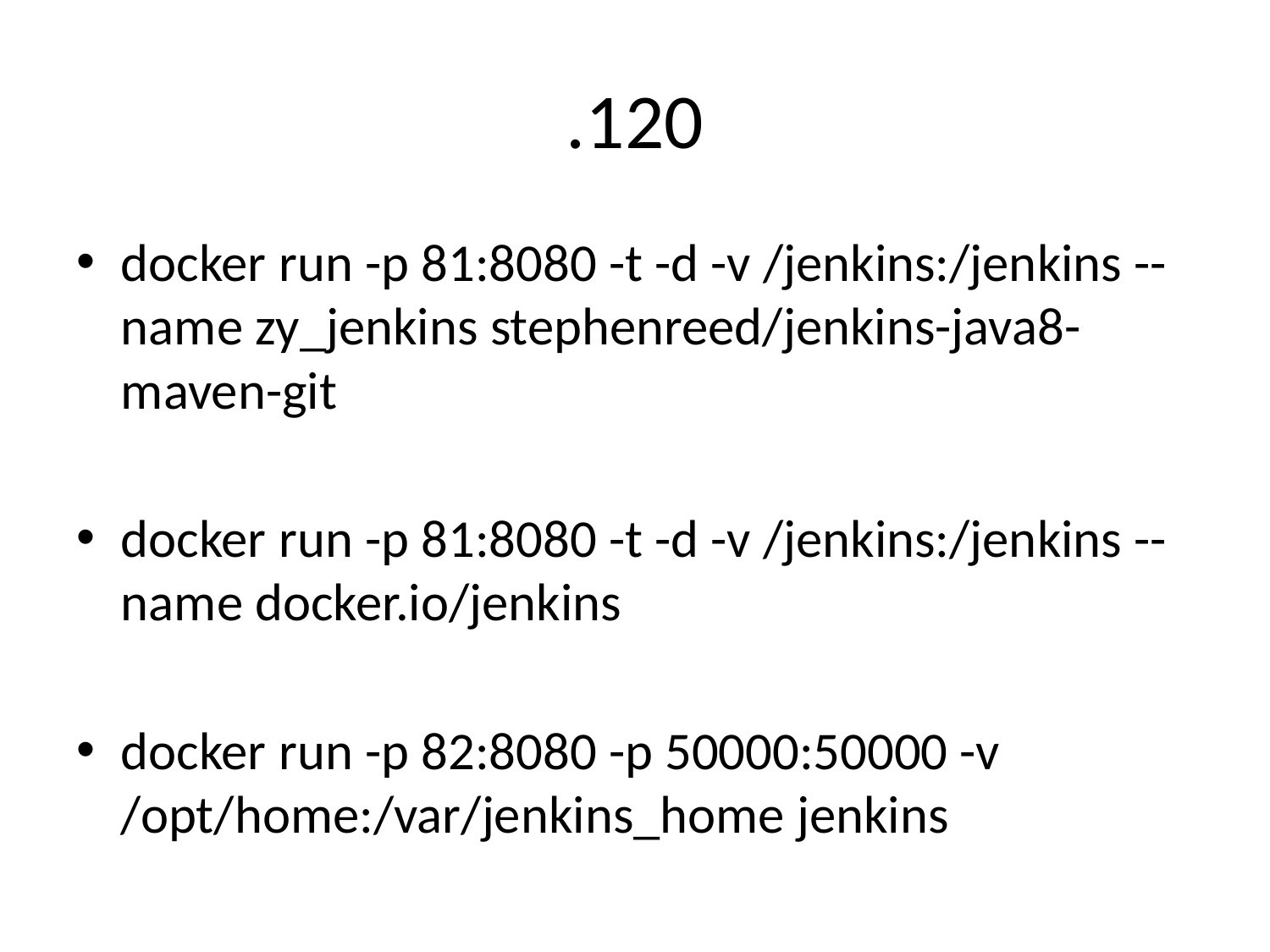

# .120
docker run -p 81:8080 -t -d -v /jenkins:/jenkins --name zy_jenkins stephenreed/jenkins-java8-maven-git

docker run -p 81:8080 -t -d -v /jenkins:/jenkins --name docker.io/jenkins

docker run -p 82:8080 -p 50000:50000 -v /opt/home:/var/jenkins_home jenkins